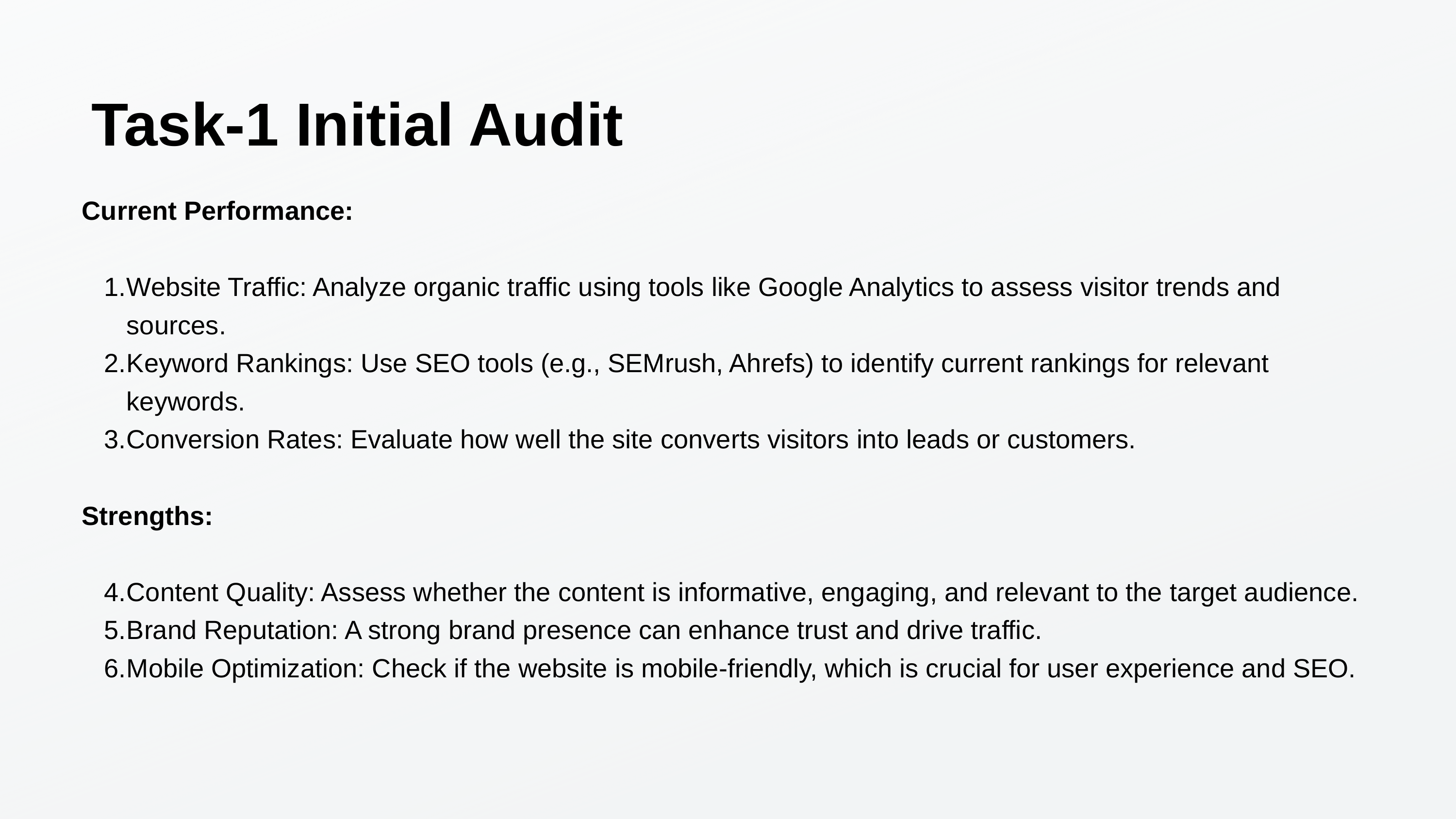

Task-1 Initial Audit

Current Performance:

Website Traffic: Analyze organic traffic using tools like Google Analytics to assess visitor trends and sources.
Keyword Rankings: Use SEO tools (e.g., SEMrush, Ahrefs) to identify current rankings for relevant keywords.
Conversion Rates: Evaluate how well the site converts visitors into leads or customers.

Strengths:

Content Quality: Assess whether the content is informative, engaging, and relevant to the target audience.
Brand Reputation: A strong brand presence can enhance trust and drive traffic.
Mobile Optimization: Check if the website is mobile-friendly, which is crucial for user experience and SEO.